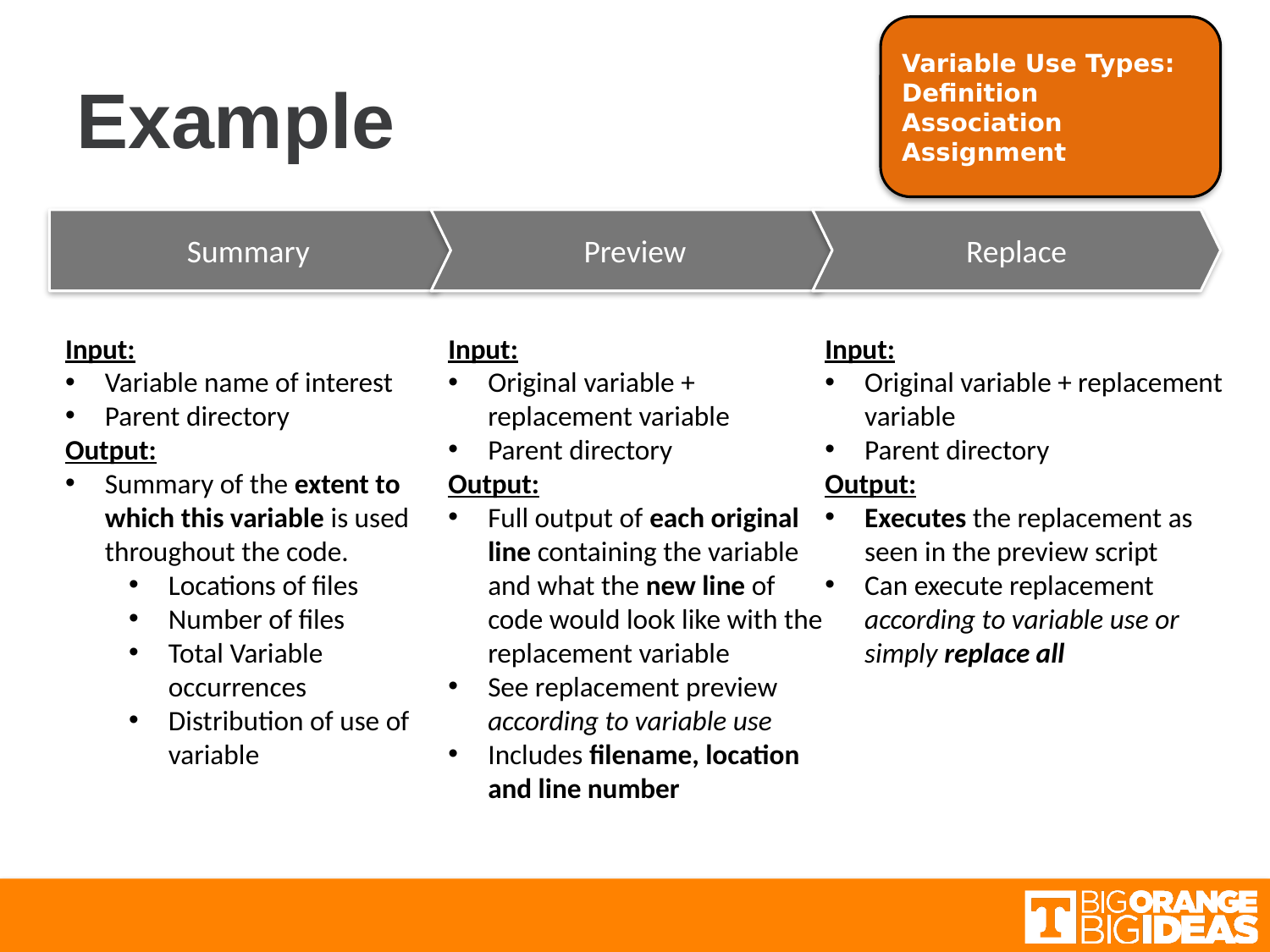

Variable Use Types:
Definition
Association
Assignment
# Example
Summary
Preview
Replace
Input:
Original variable + replacement variable
Parent directory
Output:
Full output of each original line containing the variable and what the new line of code would look like with the replacement variable
See replacement preview according to variable use
Includes filename, location and line number

Input:
Original variable + replacement variable
Parent directory
Output:
Executes the replacement as seen in the preview script
Can execute replacement according to variable use or simply replace all

Input:
Variable name of interest
Parent directory
Output:
Summary of the extent to which this variable is used throughout the code.
Locations of files
Number of files
Total Variable occurrences
Distribution of use of variable